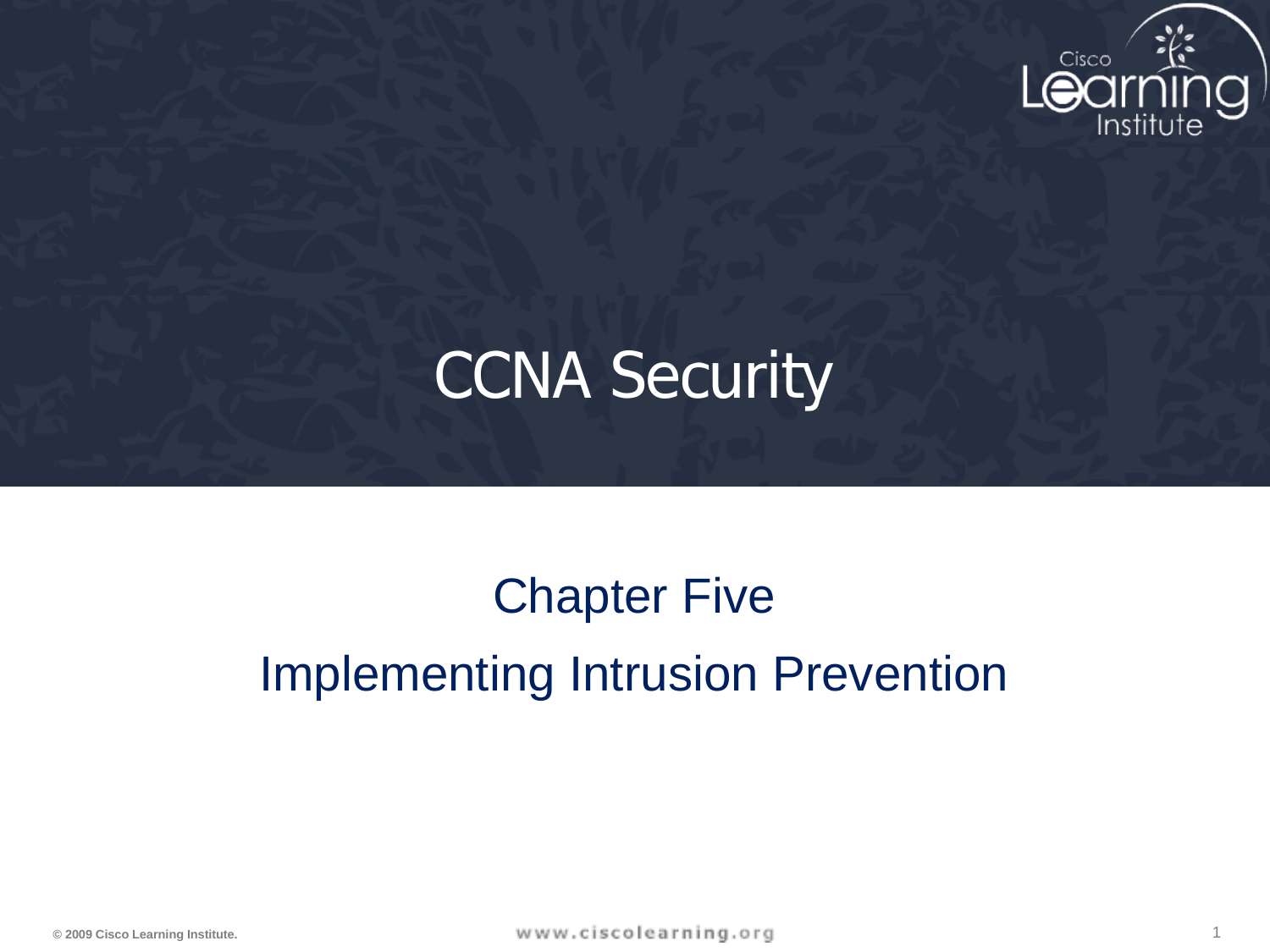

# CCNA Security
Chapter Five
Implementing Intrusion Prevention